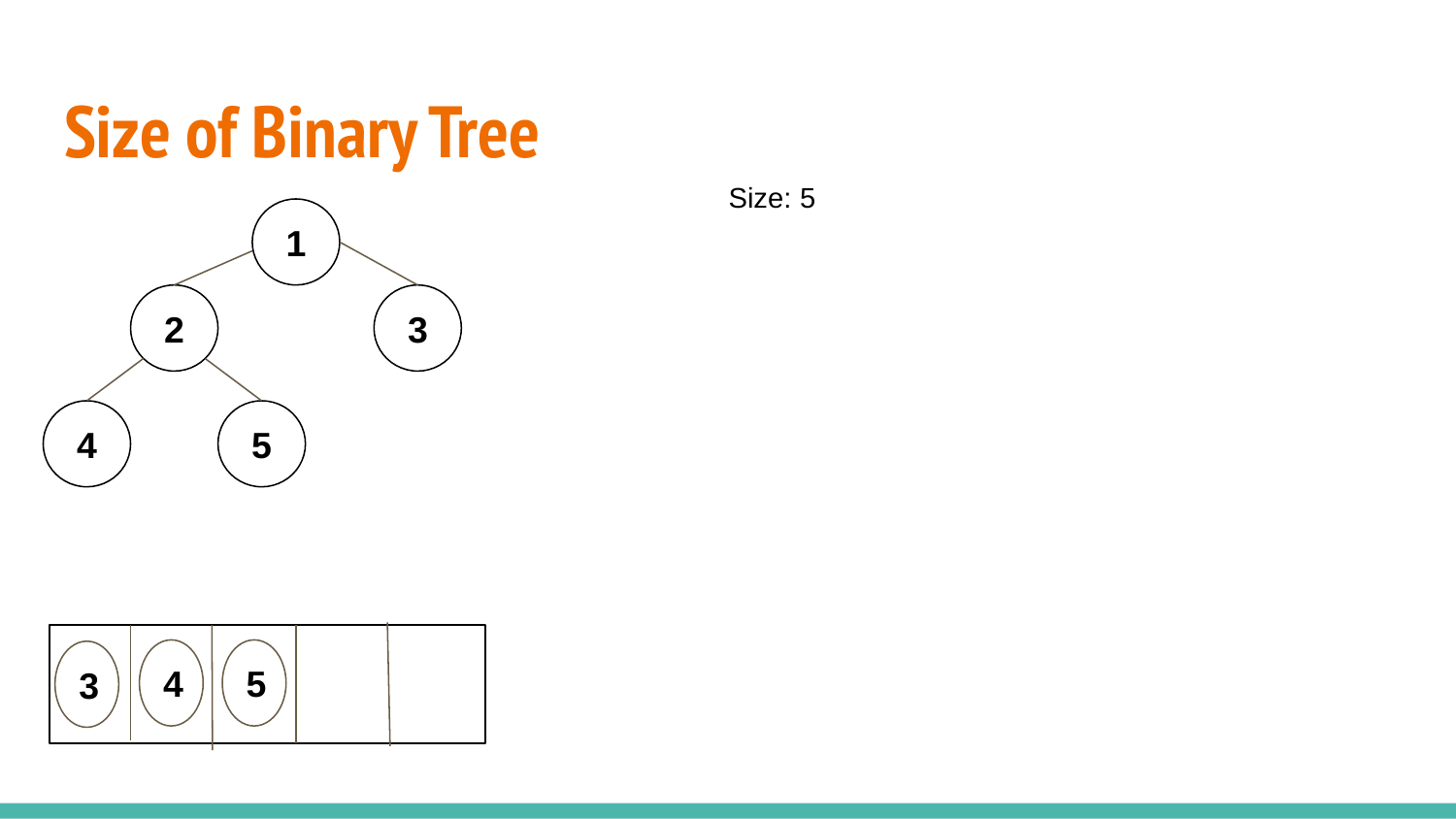

# Size of Binary Tree
Size: 5
1
2
3
4
5

4
5
3